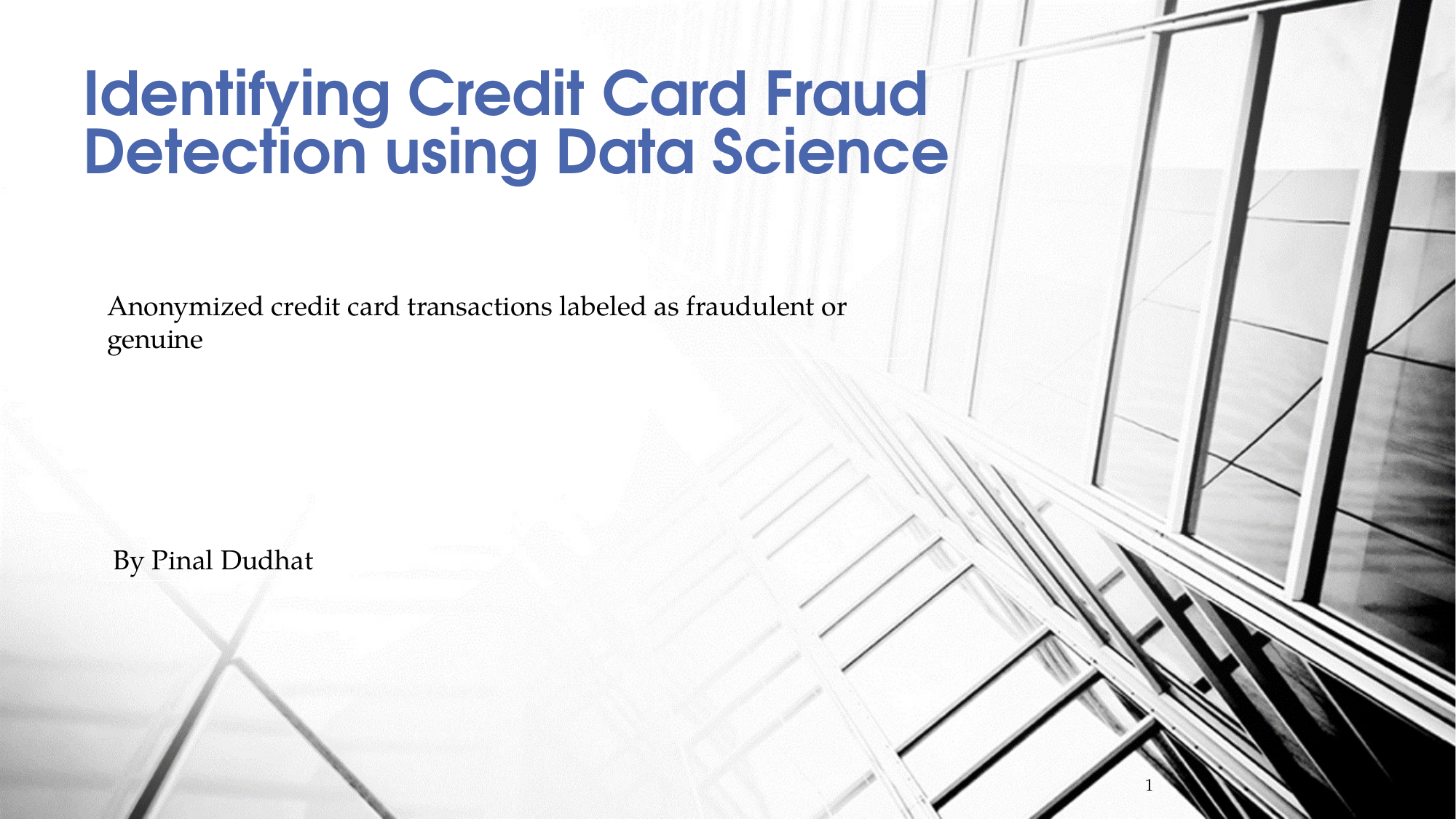

# Identifying Credit Card Fraud Detection using Data Science
Anonymized credit card transactions labeled as fraudulent or genuine
By Pinal Dudhat
1